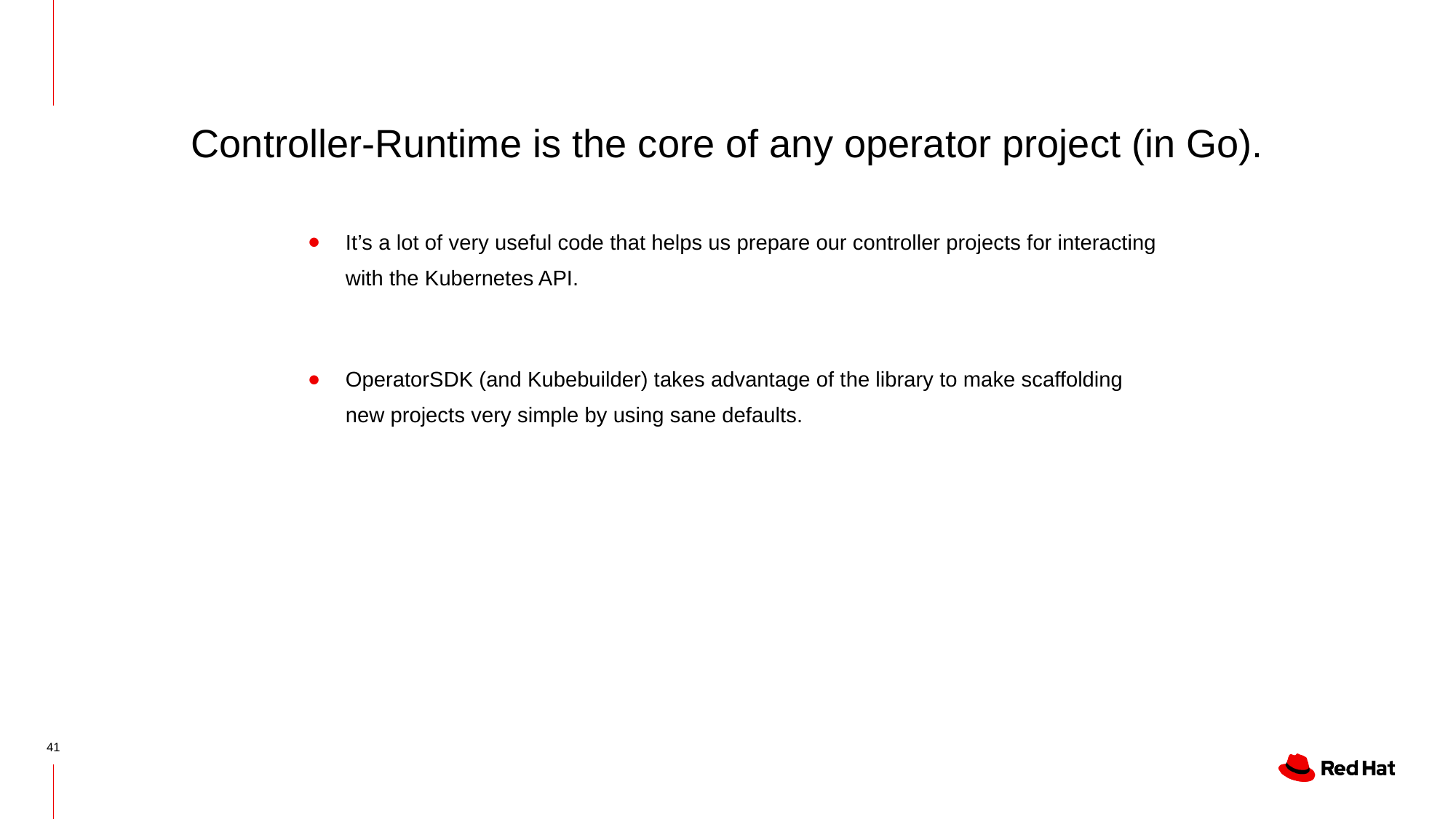

# Controller-Runtime is the core of any operator project (in Go).
It’s a lot of very useful code that helps us prepare our controller projects for interacting with the Kubernetes API.

OperatorSDK (and Kubebuilder) takes advantage of the library to make scaffolding new projects very simple by using sane defaults.

41